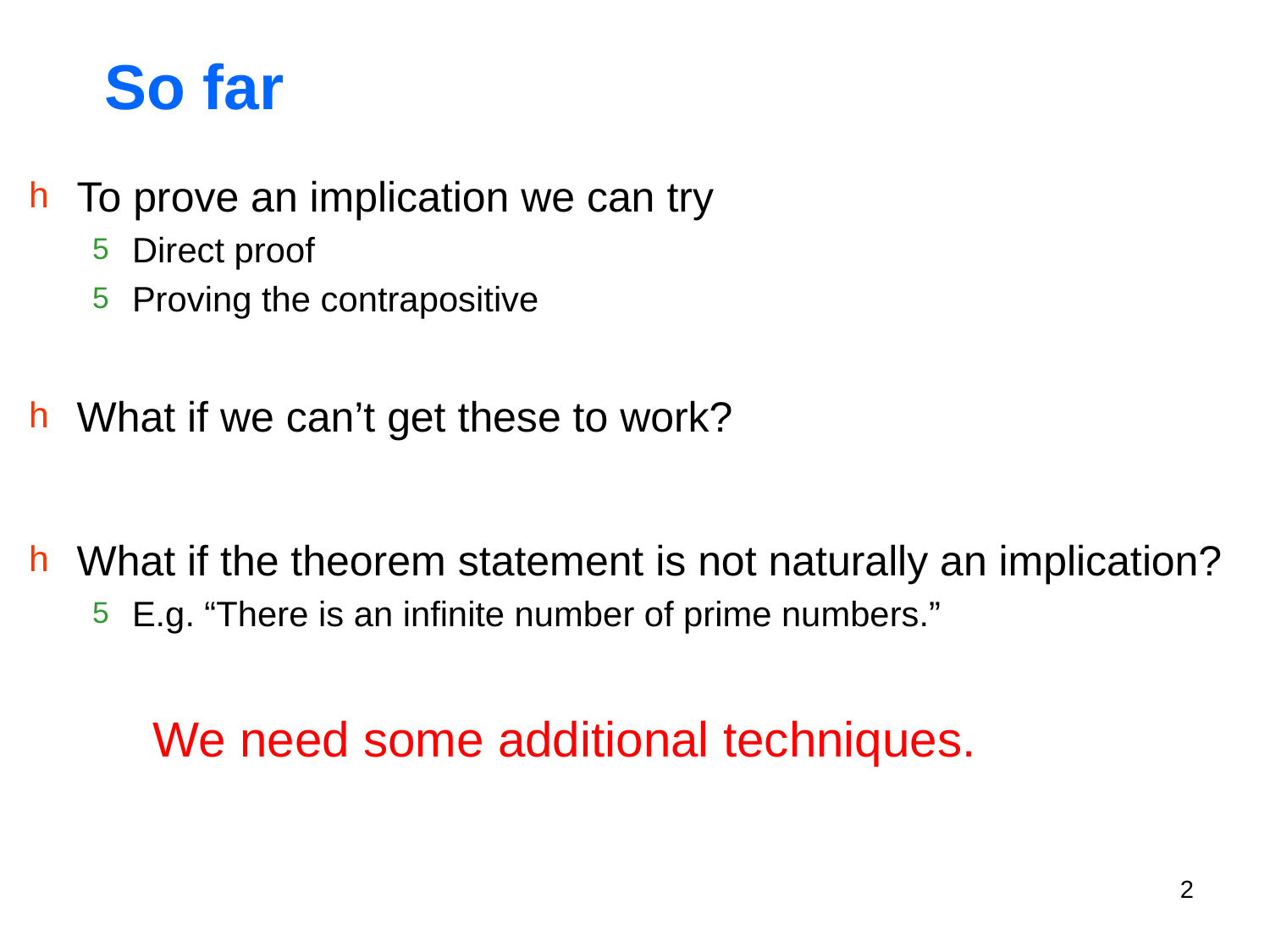

# So far

To prove an implication we can try
Direct proof
Proving the contrapositive

What if we can’t get these to work?

What if the theorem statement is not naturally an implication?
E.g. “There is an infinite number of prime numbers.”

         We need some additional techniques.

A proof is a rigorous argument that a theorem is true.

Formal Proof : manipulate logic expressions via mechanical rules of inference
Computers produce formal proofs
Informal Proof  : argument stated in natural language
The argument must still be rigorous and sound
Mathematicians produce “informal” proofs
We will focus on “informal proofs”
2